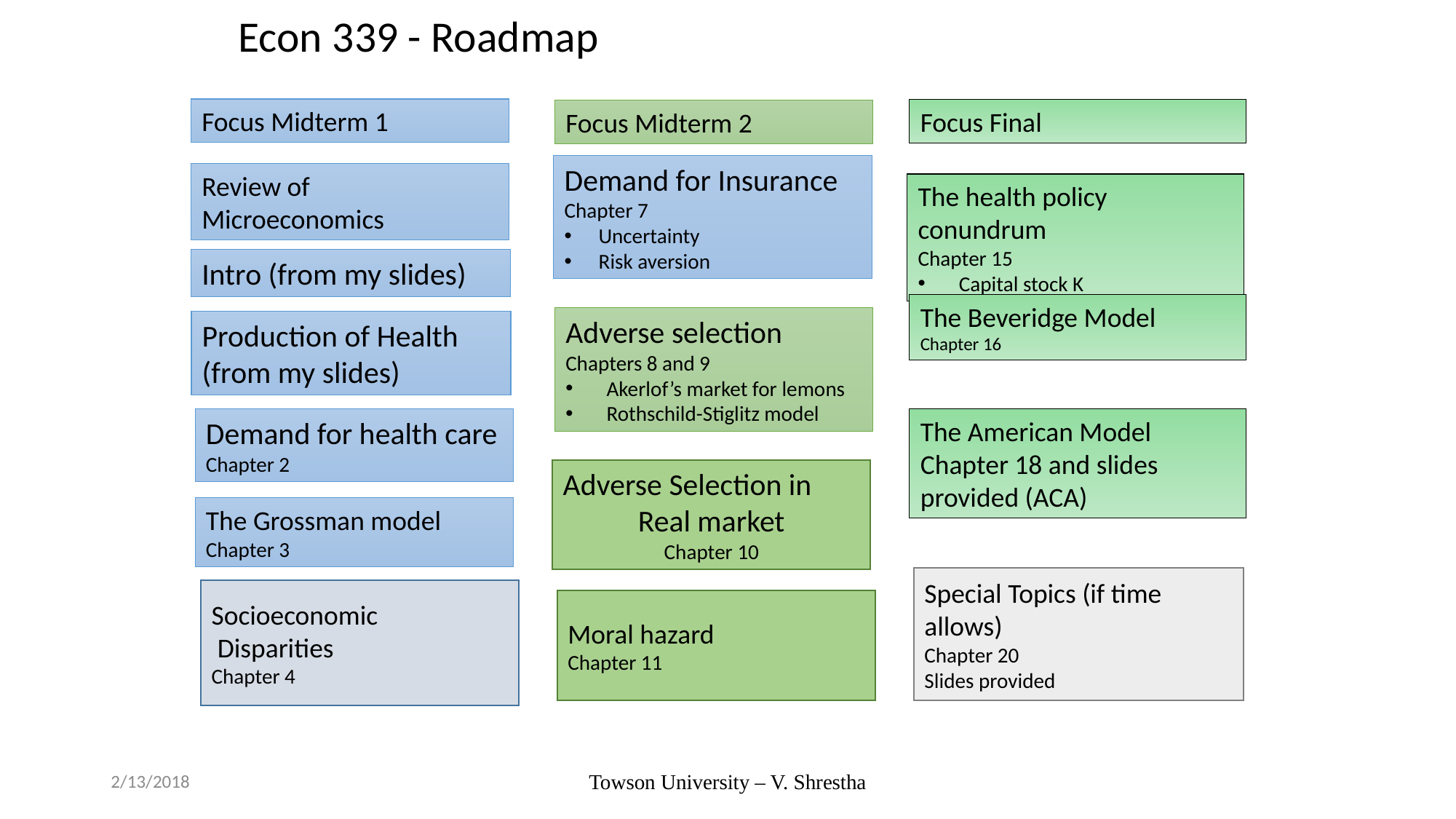

# Econ 339 - Roadmap
Focus Midterm 1
Focus Final
Focus Midterm 2
Demand for Insurance
Chapter 7
Uncertainty
Risk aversion
Review of Microeconomics
The health policy conundrum
Chapter 15
Capital stock K
Intro (from my slides)
The Beveridge Model
Chapter 16
Adverse selection
Chapters 8 and 9
Akerlof’s market for lemons
Rothschild-Stiglitz model
Production of Health (from my slides)
Demand for health care
Chapter 2
The American Model
Chapter 18 and slides provided (ACA)

Adverse Selection in
Real market
Chapter 10

The Grossman model
Chapter 3
Special Topics (if time allows)
Chapter 20
Slides provided
Socioeconomic
 Disparities
Chapter 4
Moral hazard
Chapter 11
2/13/2018
Towson University – V. Shrestha